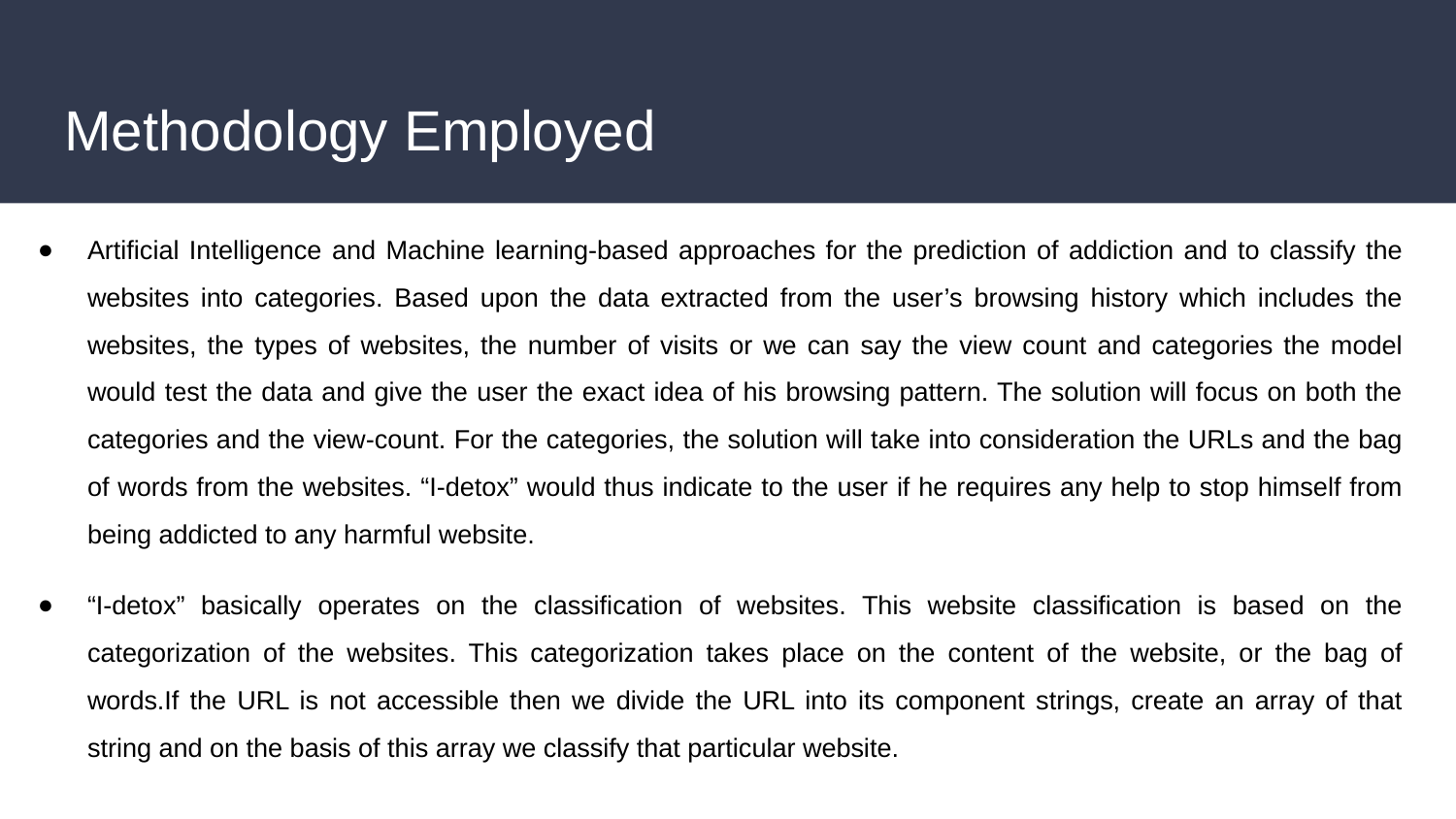

# Methodology Employed
Artificial Intelligence and Machine learning-based approaches for the prediction of addiction and to classify the websites into categories. Based upon the data extracted from the user’s browsing history which includes the websites, the types of websites, the number of visits or we can say the view count and categories the model would test the data and give the user the exact idea of his browsing pattern. The solution will focus on both the categories and the view-count. For the categories, the solution will take into consideration the URLs and the bag of words from the websites. “I-detox” would thus indicate to the user if he requires any help to stop himself from being addicted to any harmful website.
“I-detox” basically operates on the classification of websites. This website classification is based on the categorization of the websites. This categorization takes place on the content of the website, or the bag of words.If the URL is not accessible then we divide the URL into its component strings, create an array of that string and on the basis of this array we classify that particular website.